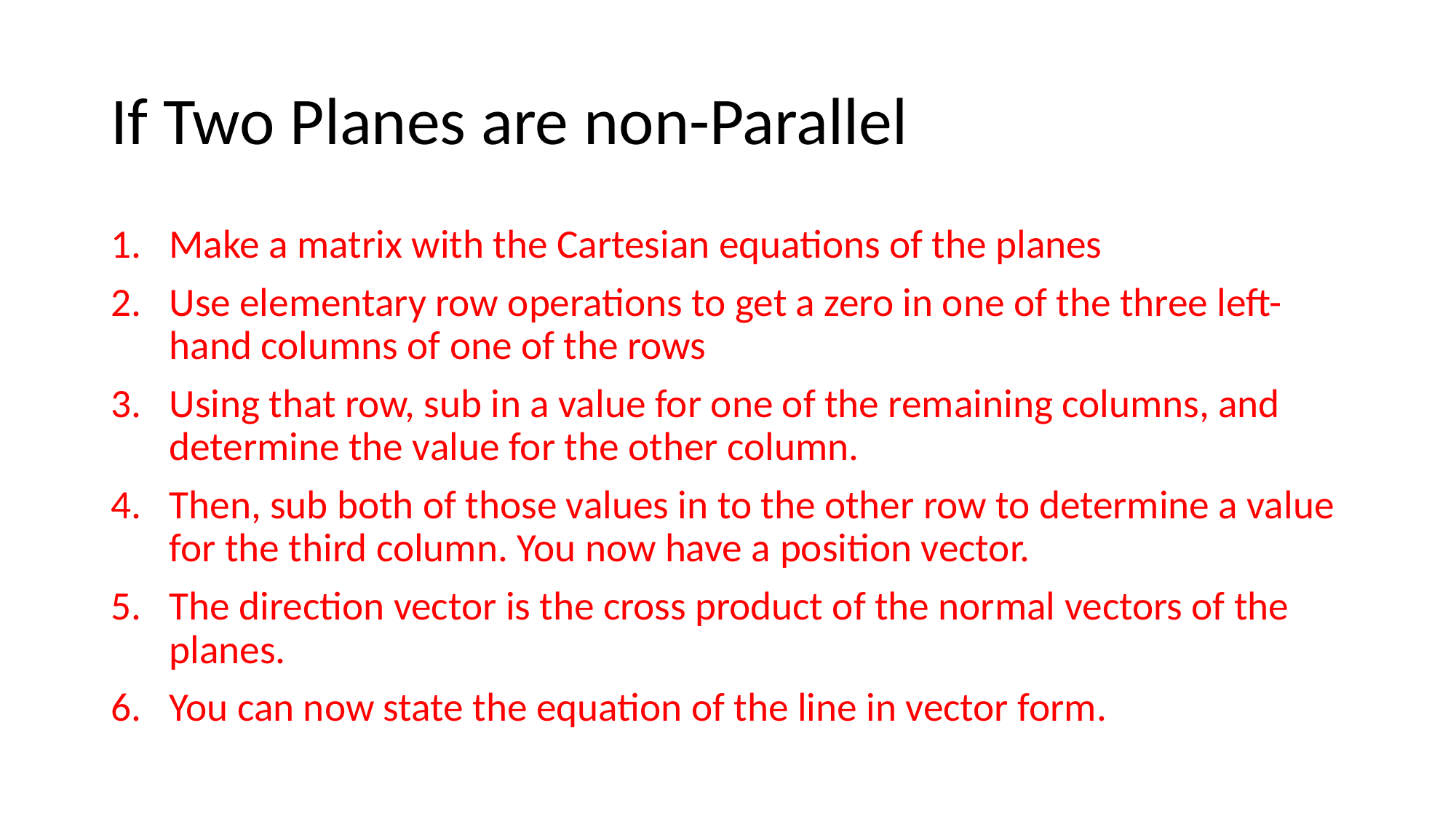

# If Two Planes are non-Parallel
Make a matrix with the Cartesian equations of the planes
Use elementary row operations to get a zero in one of the three left-hand columns of one of the rows
Using that row, sub in a value for one of the remaining columns, and determine the value for the other column.
Then, sub both of those values in to the other row to determine a value for the third column. You now have a position vector.
The direction vector is the cross product of the normal vectors of the planes.
You can now state the equation of the line in vector form.